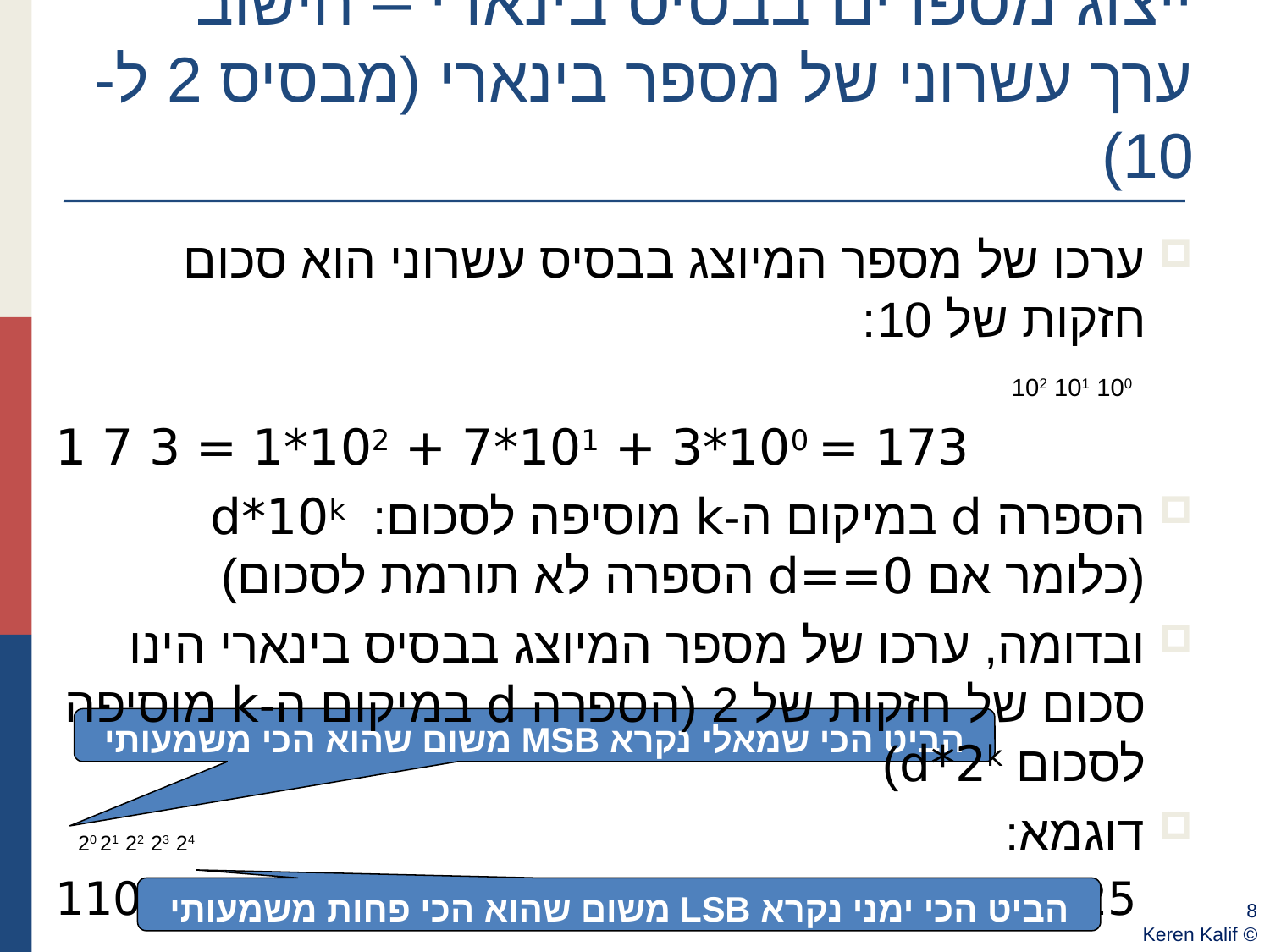

# ייצוג מספרים בבסיס בינארי – חישוב ערך עשרוני של מספר בינארי (מבסיס 2 ל- 10)
ערכו של מספר המיוצג בבסיס עשרוני הוא סכום חזקות של 10:                                                            100 101 102
1 7 3 = 1*102 + 7*101 + 3*100 = 173
הספרה d במיקום ה-k מוסיפה לסכום:  d*10k   (כלומר אם d==0 הספרה לא תורמת לסכום)
ובדומה, ערכו של מספר המיוצג בבסיס בינארי הינו סכום של חזקות של 2 (הספרה d במיקום ה-k מוסיפה לסכום d*2k)
דוגמא:                                                           24  23  22  21 20
11001 = 1*24 + 1*23 + 0*22 + 0*21 + 1*20 =25

הביט הכי שמאלי נקרא MSB משום שהוא הכי משמעותי לסכום
הביט הכי ימני נקרא LSB משום שהוא הכי פחות משמעותי לסכום